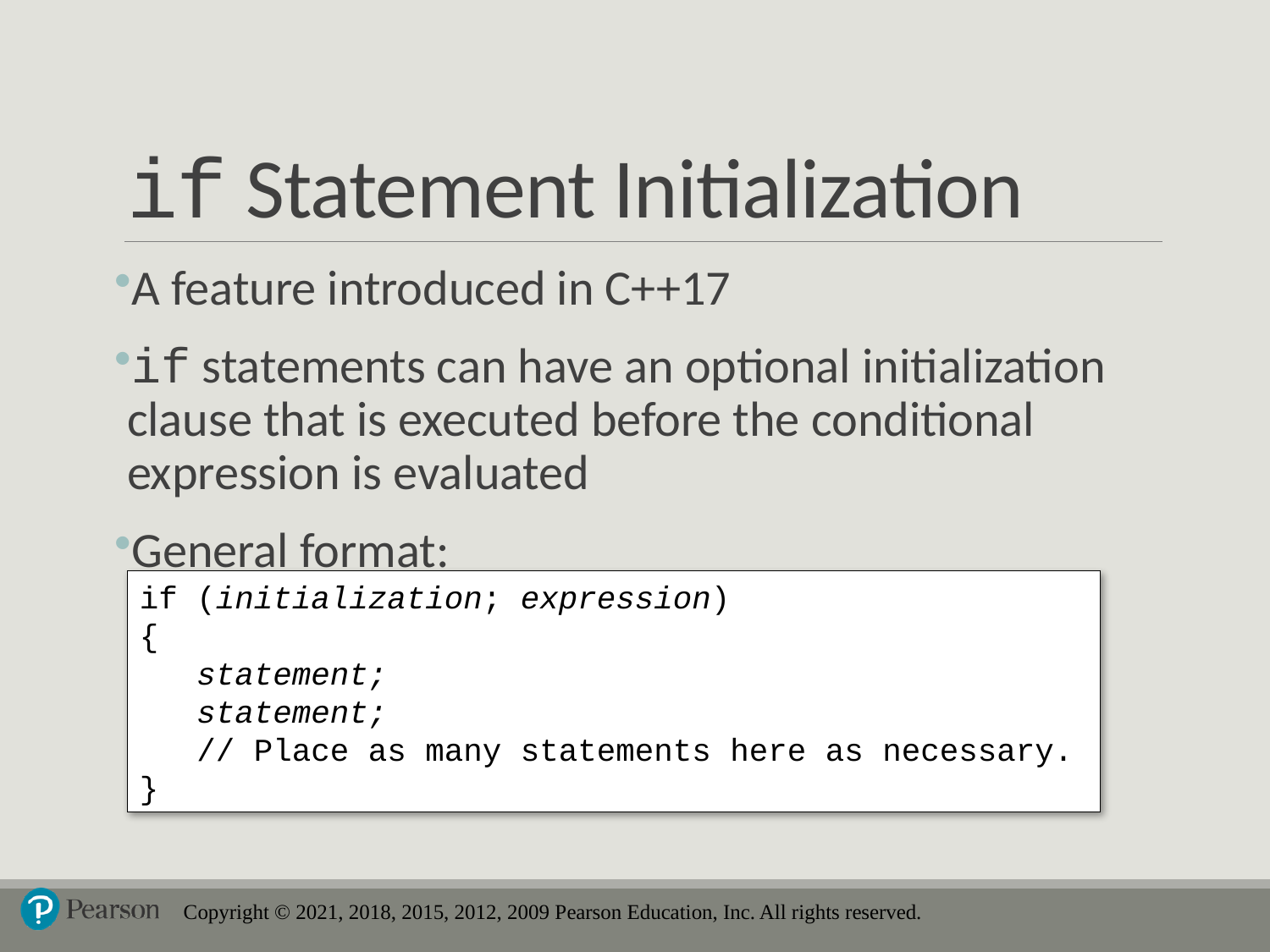

# if Statement Initialization
A feature introduced in C++17
if statements can have an optional initialization clause that is executed before the conditional expression is evaluated
General format:
if (initialization; expression)
{
   statement;
   statement;
   // Place as many statements here as necessary.
}